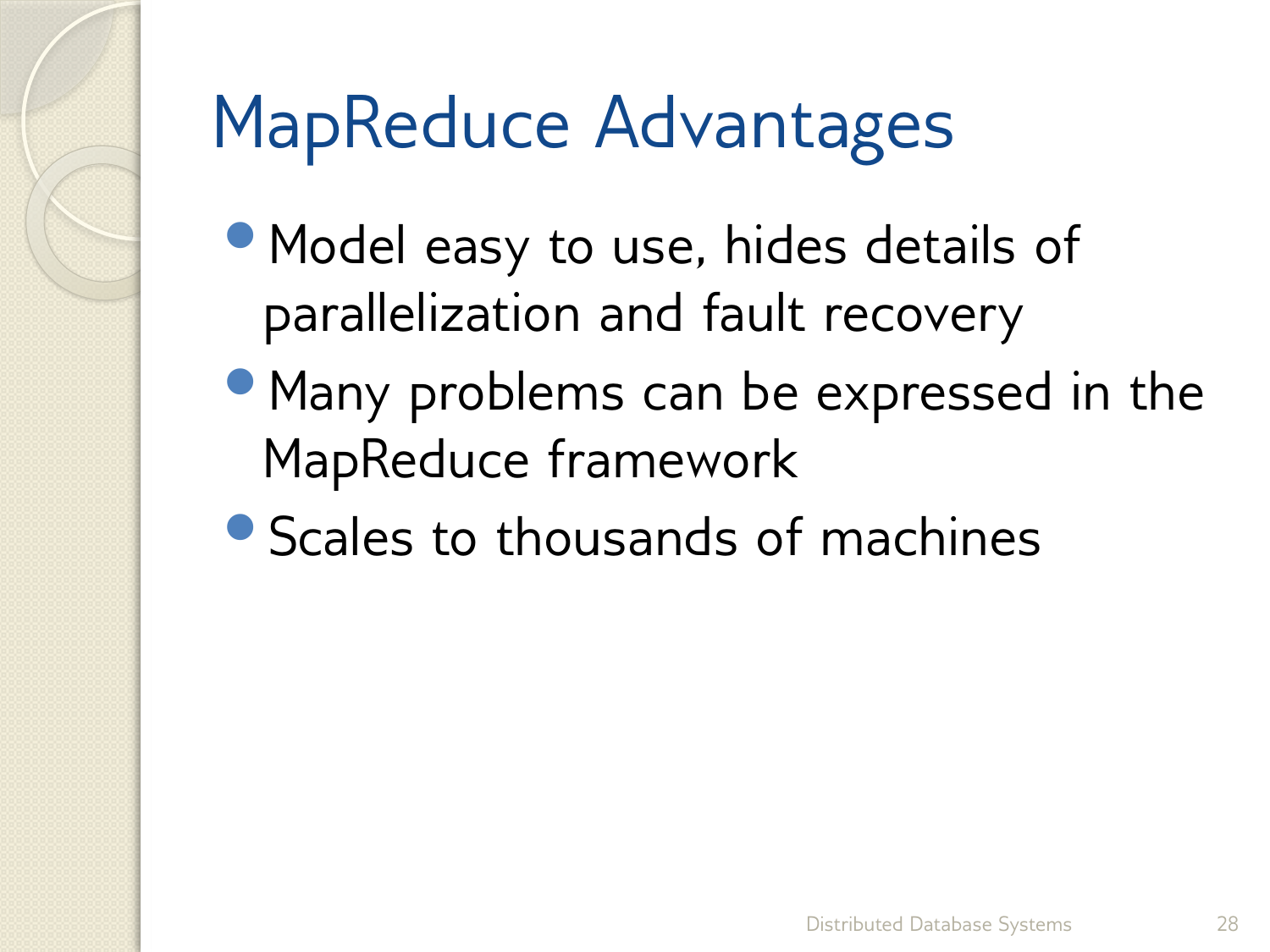

# MapReduce Advantages
Model easy to use, hides details of parallelization and fault recovery
Many problems can be expressed in the MapReduce framework
Scales to thousands of machines
Distributed Database Systems
28